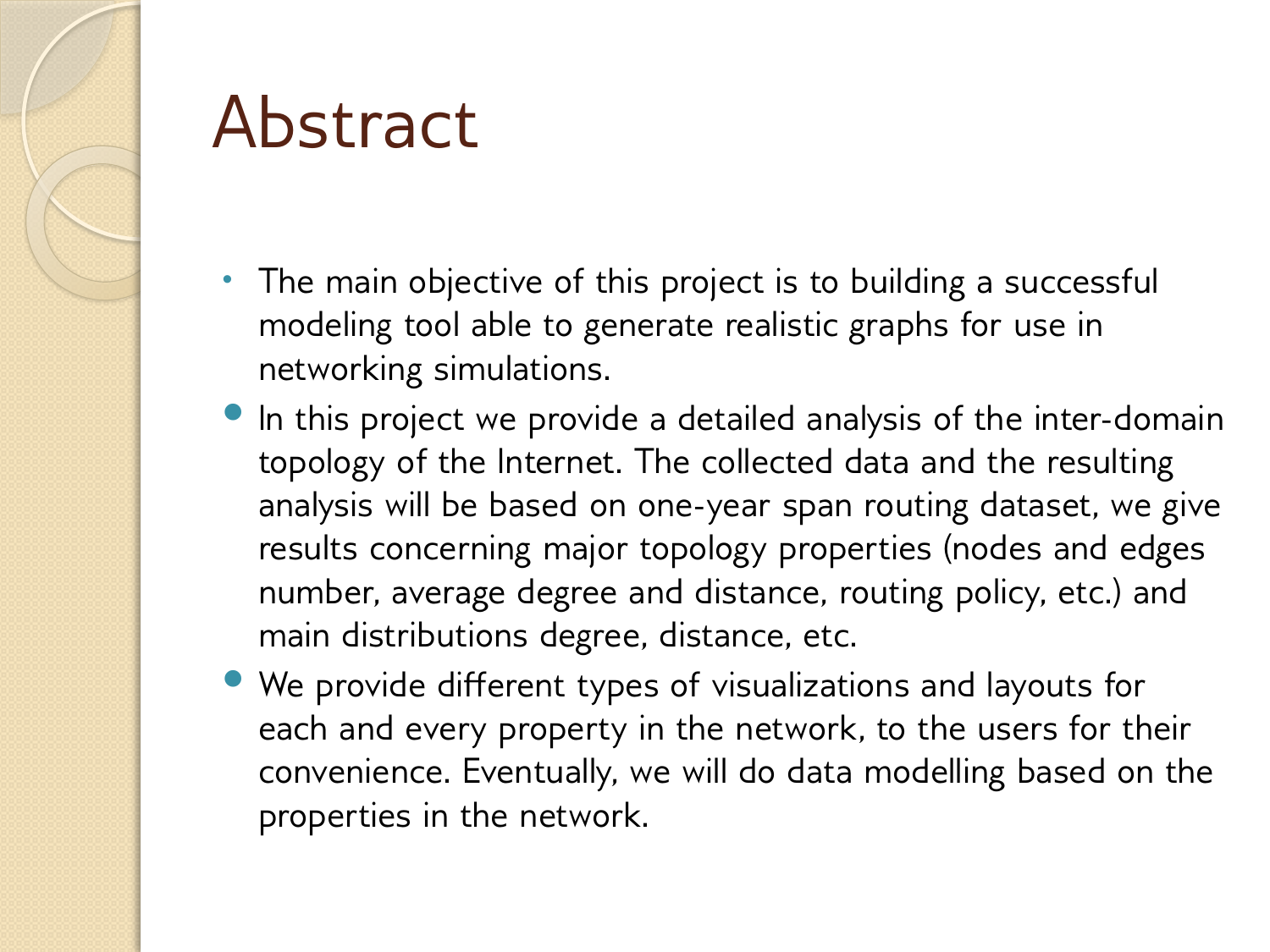

# Abstract

The main objective of this project is to building a successful modeling tool able to generate realistic graphs for use in networking simulations.
In this project we provide a detailed analysis of the inter-domain topology of the Internet. The collected data and the resulting analysis will be based on one-year span routing dataset, we give results concerning major topology properties (nodes and edges number, average degree and distance, routing policy, etc.) and main distributions degree, distance, etc.
We provide different types of visualizations and layouts for each and every property in the network, to the users for their convenience. Eventually, we will do data modelling based on the properties in the network.